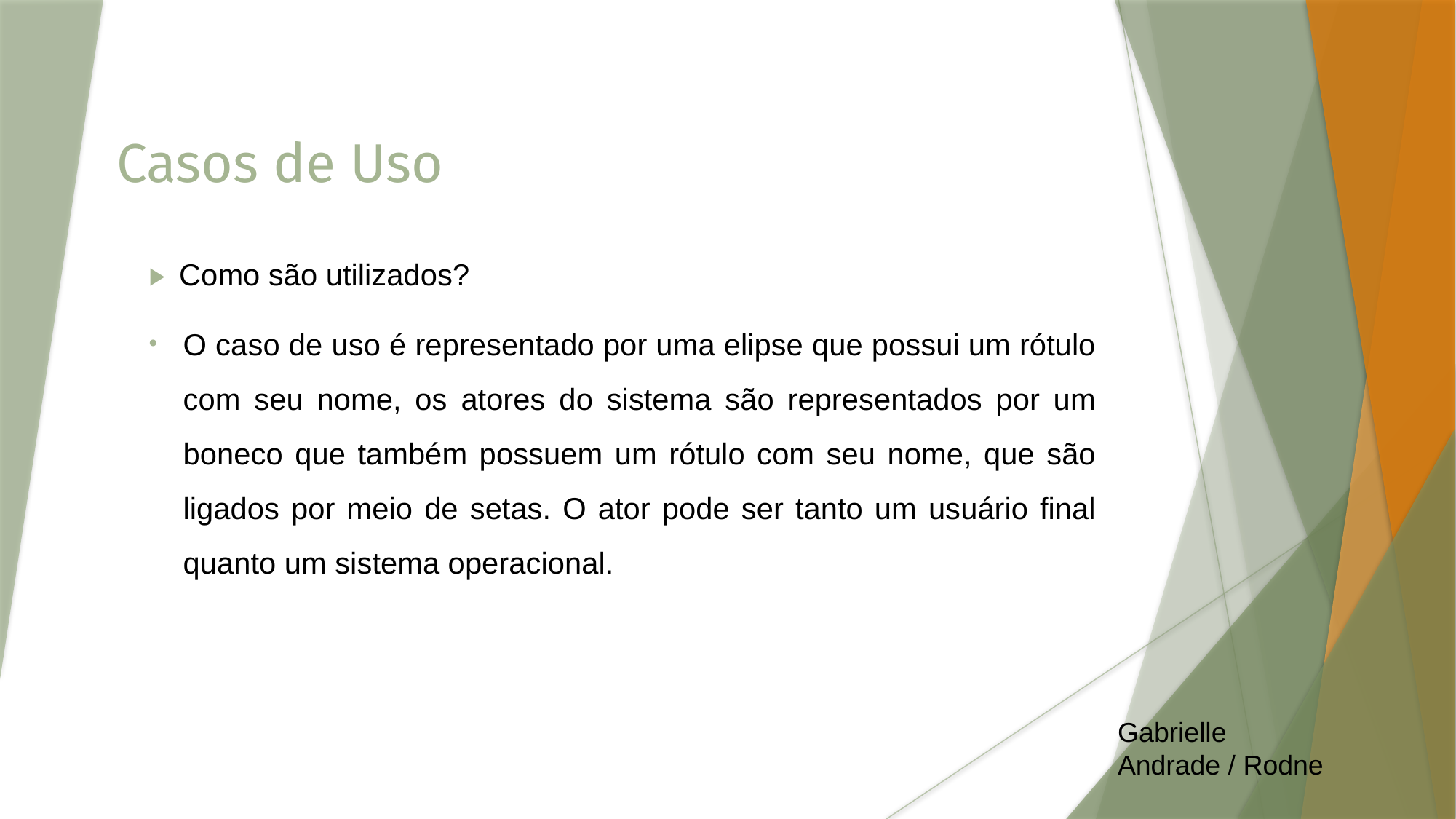

# Casos de Uso
Como são utilizados?
O caso de uso é representado por uma elipse que possui um rótulo com seu nome, os atores do sistema são representados por um boneco que também possuem um rótulo com seu nome, que são ligados por meio de setas. O ator pode ser tanto um usuário final quanto um sistema operacional.

Gabrielle Andrade / Rodne